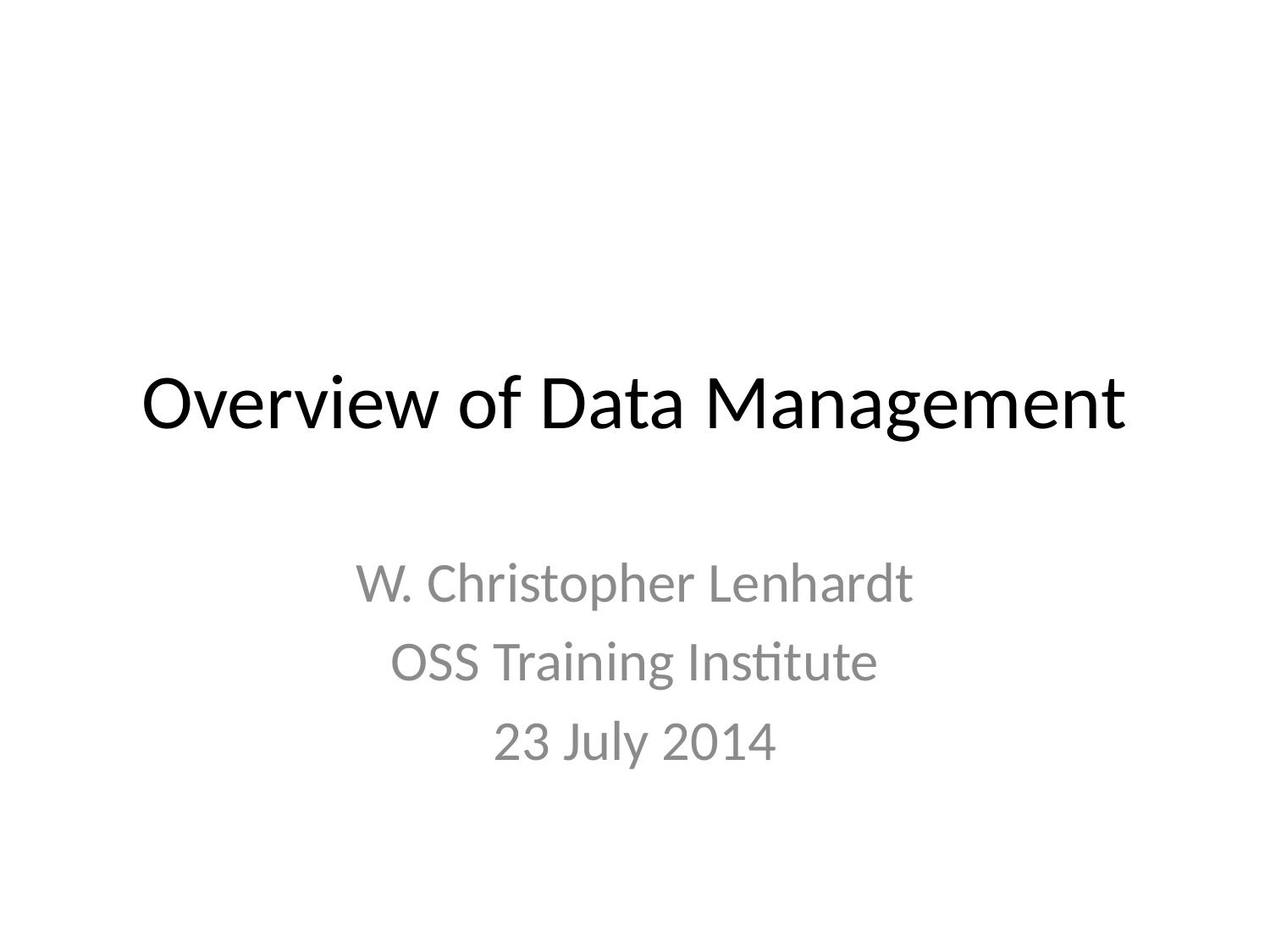

# Overview of Data Management
W. Christopher Lenhardt
OSS Training Institute
23 July 2014